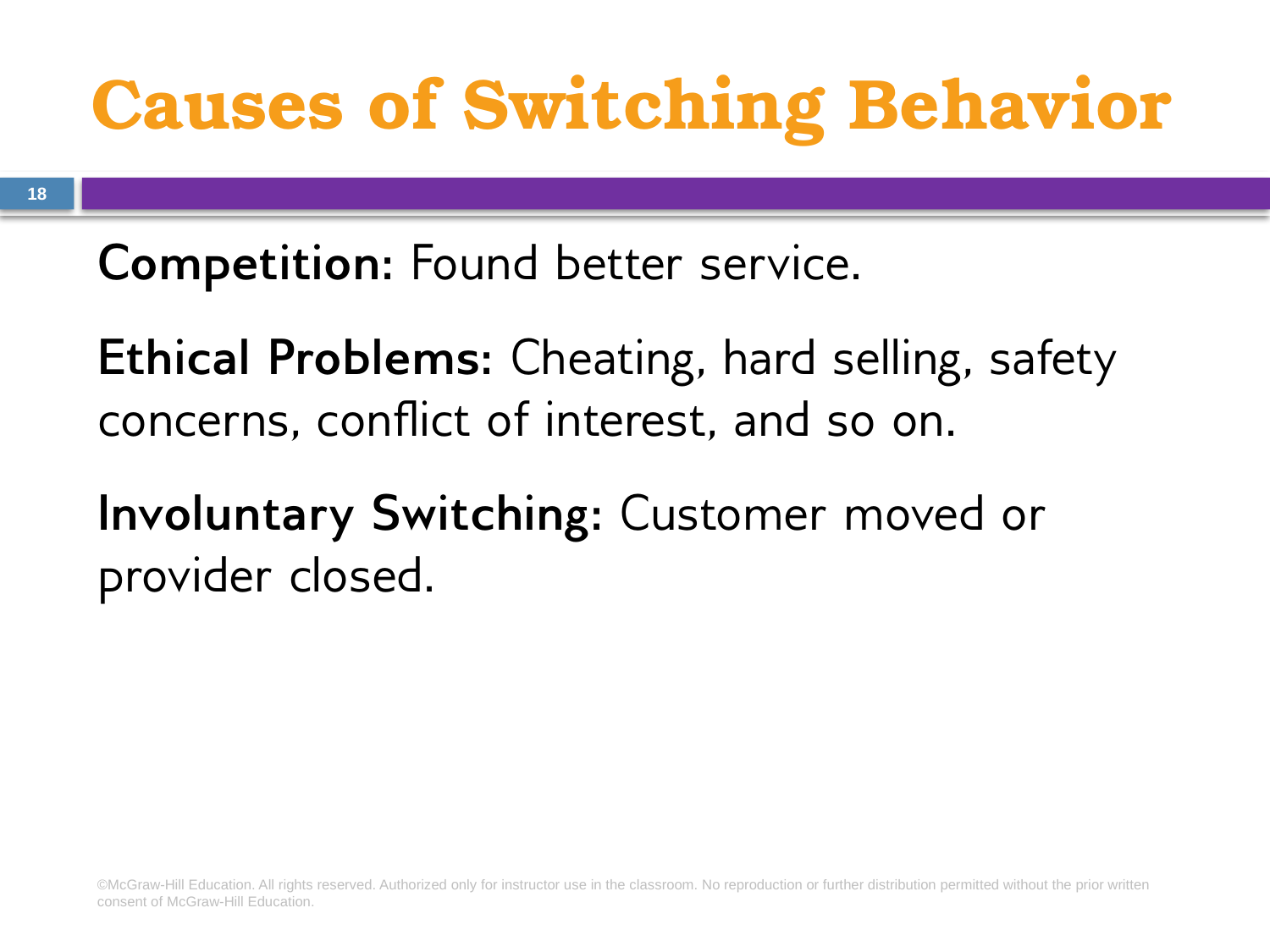

# Causes of Switching Behavior
18
Competition: Found better service.
Ethical Problems: Cheating, hard selling, safety concerns, conflict of interest, and so on.
Involuntary Switching: Customer moved or provider closed.

©McGraw-Hill Education. All rights reserved. Authorized only for instructor use in the classroom. No reproduction or further distribution permitted without the prior written consent of McGraw-Hill Education.